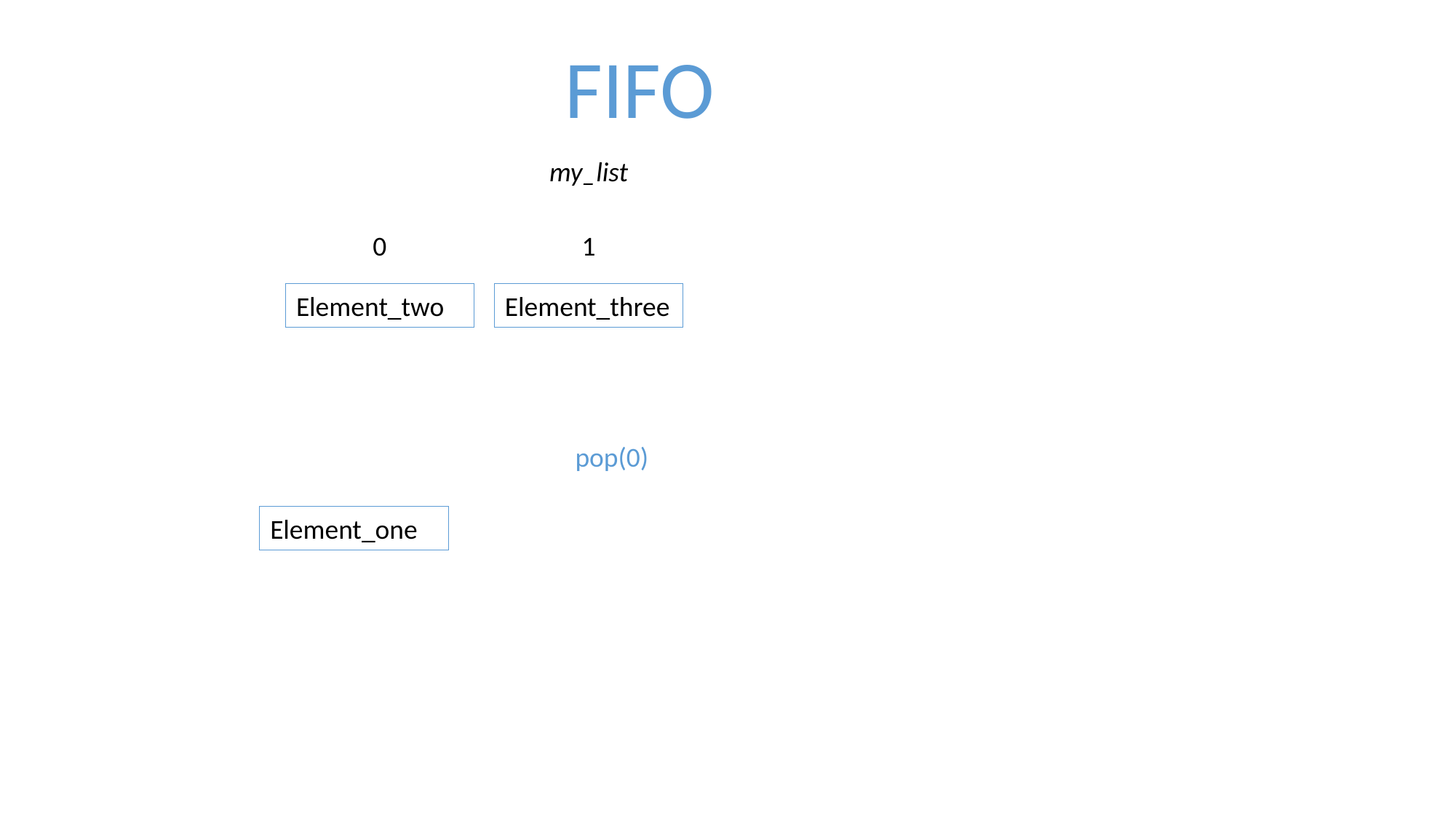

FIFO
my_list
0
1
Element_two
Element_three
pop(0)
Element_one